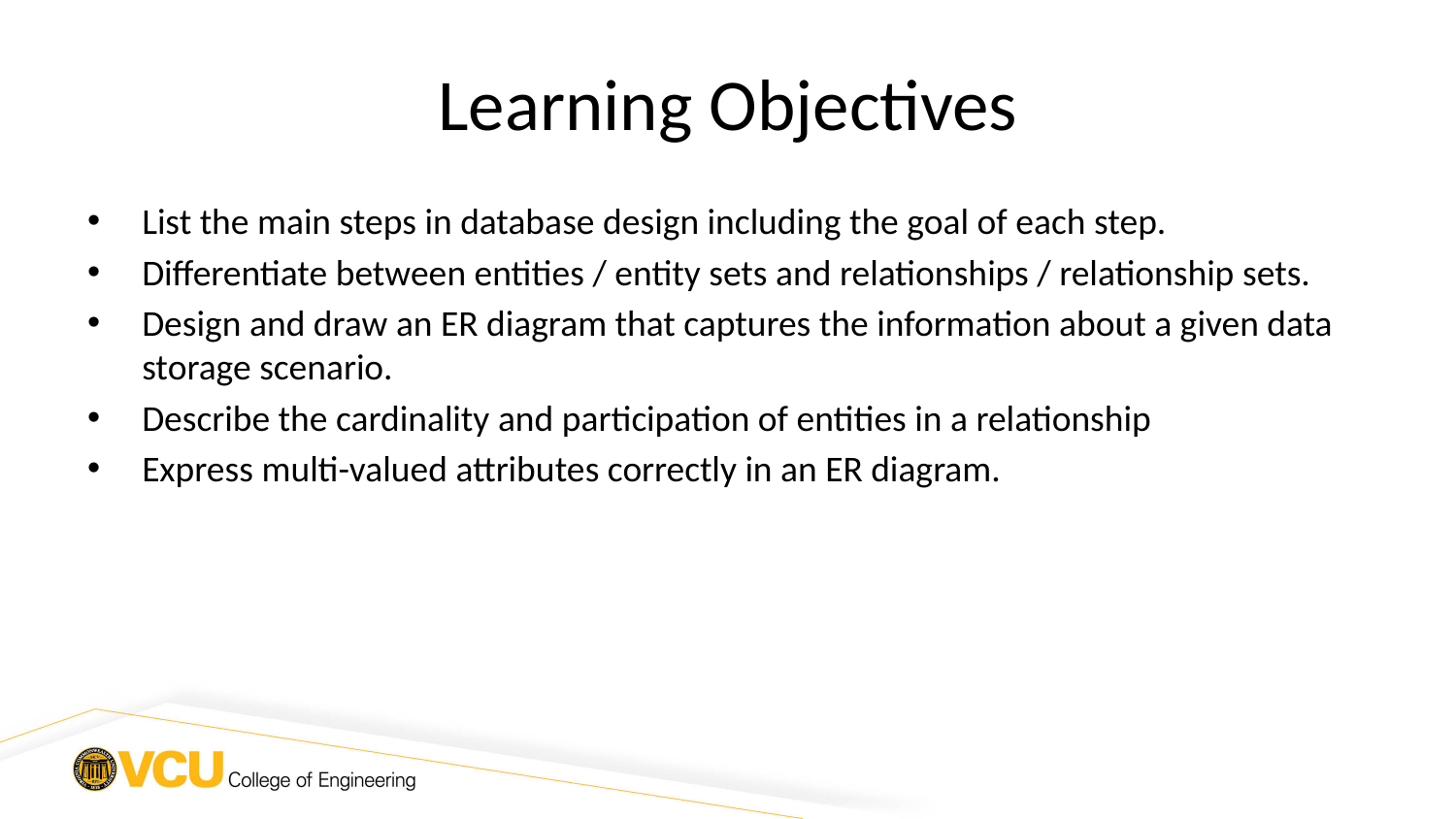

# Learning Objectives
List the main steps in database design including the goal of each step.
Differentiate between entities / entity sets and relationships / relationship sets.
Design and draw an ER diagram that captures the information about a given data storage scenario.
Describe the cardinality and participation of entities in a relationship
Express multi-valued attributes correctly in an ER diagram.